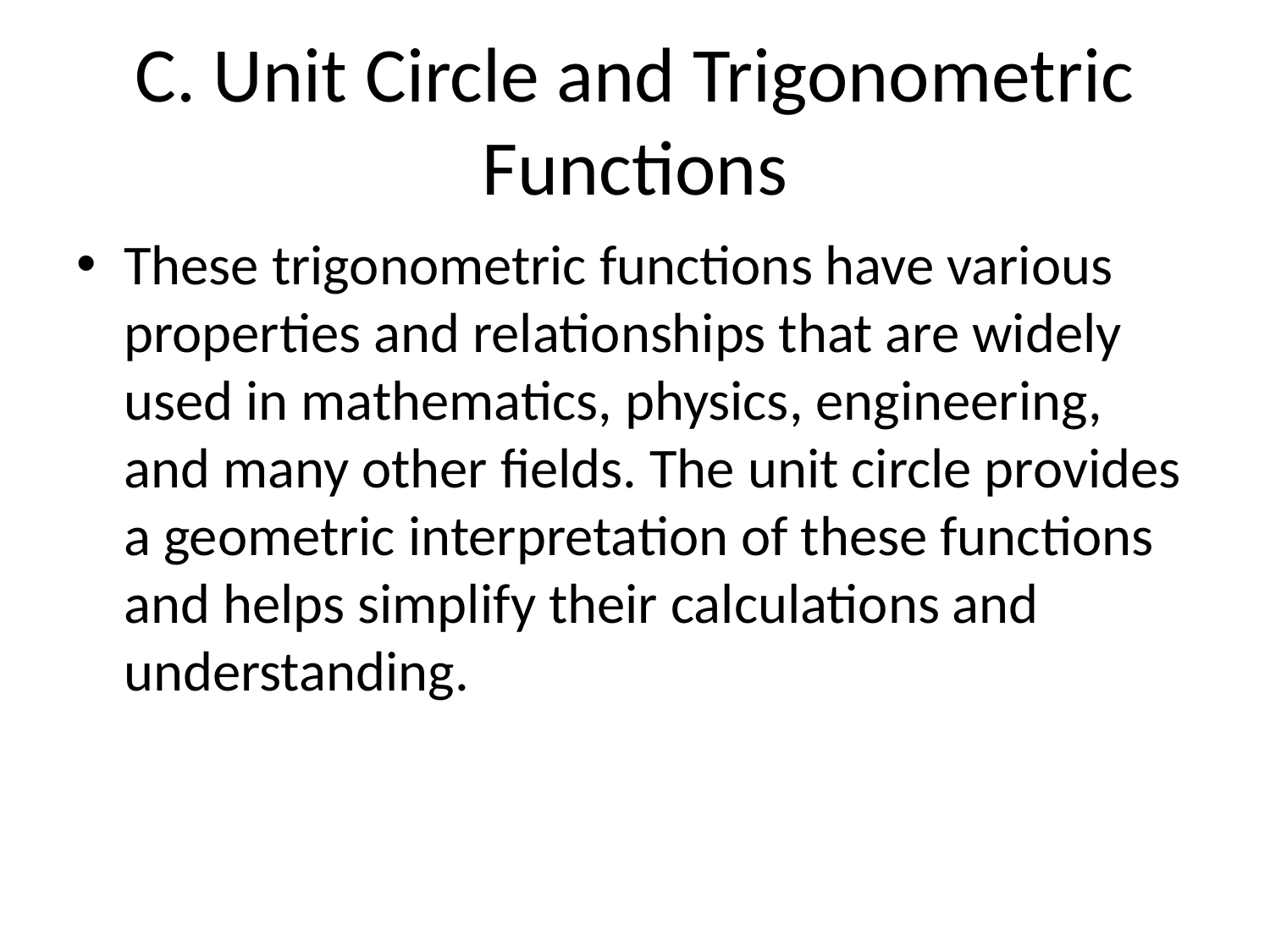

# C. Unit Circle and Trigonometric Functions
These trigonometric functions have various properties and relationships that are widely used in mathematics, physics, engineering, and many other fields. The unit circle provides a geometric interpretation of these functions and helps simplify their calculations and understanding.